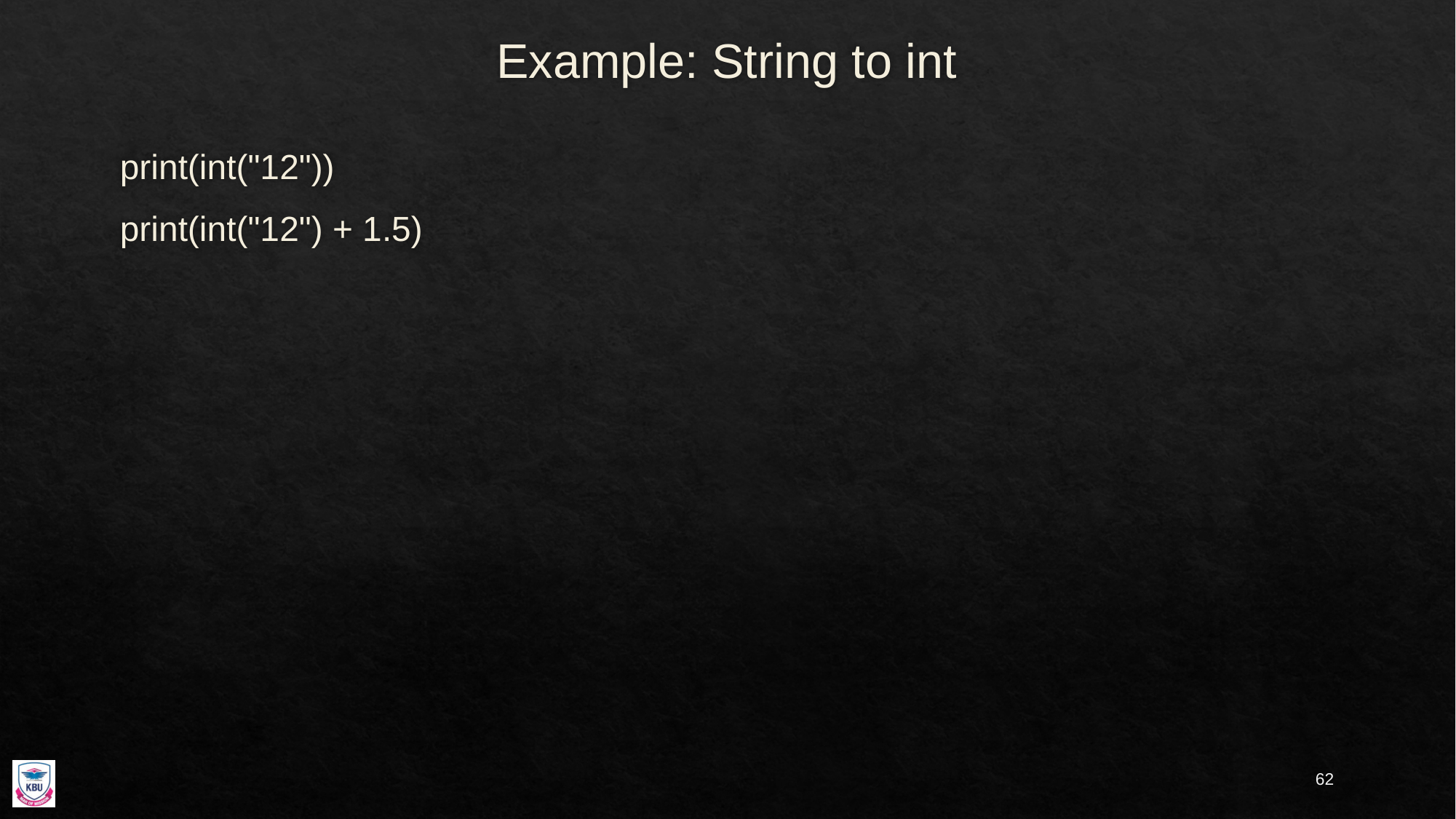

# Example: String to int
print(int("12"))
print(int("12") + 1.5)
62